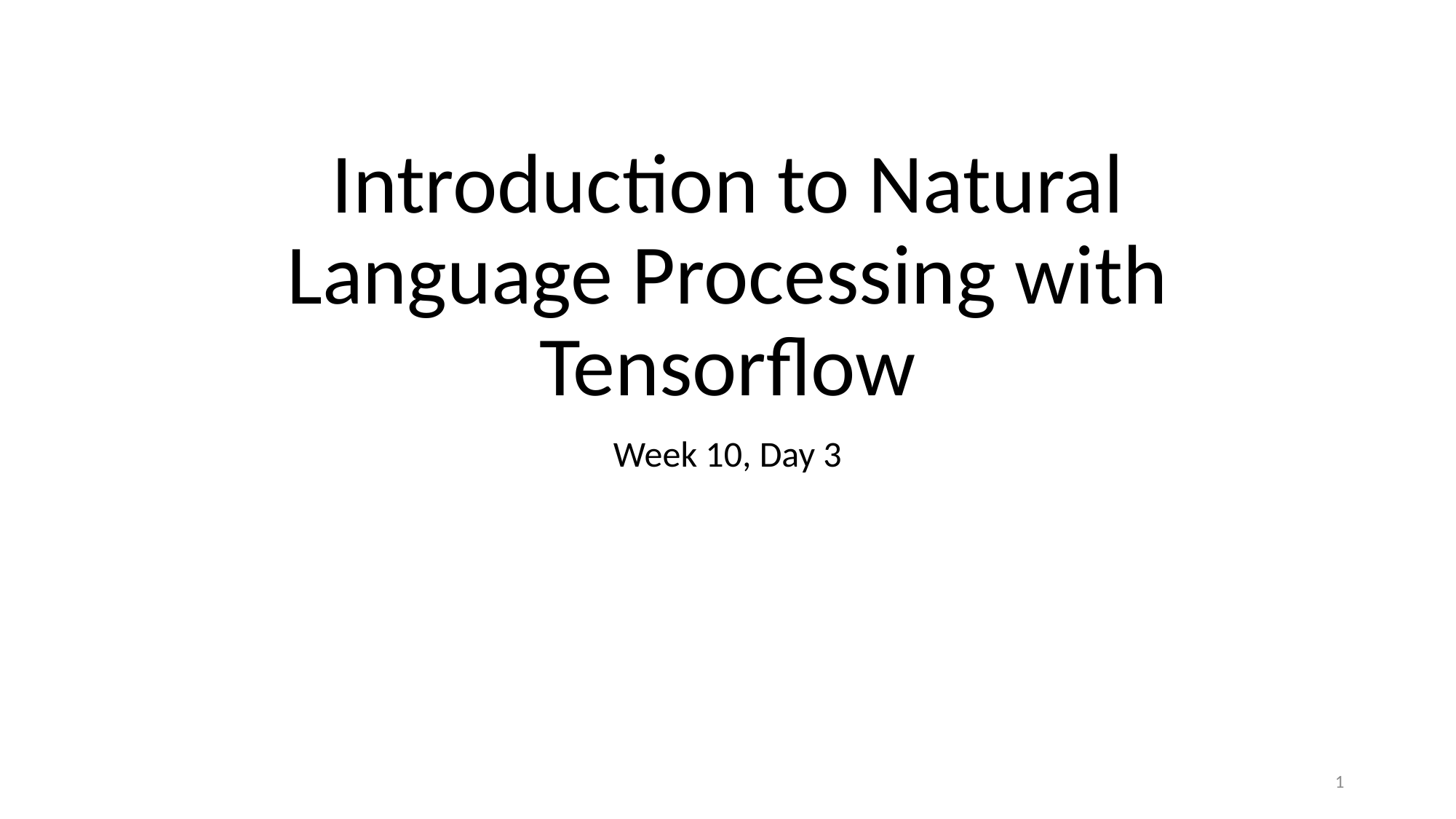

# Introduction to Natural Language Processing with Tensorflow
Week 10, Day 3
1